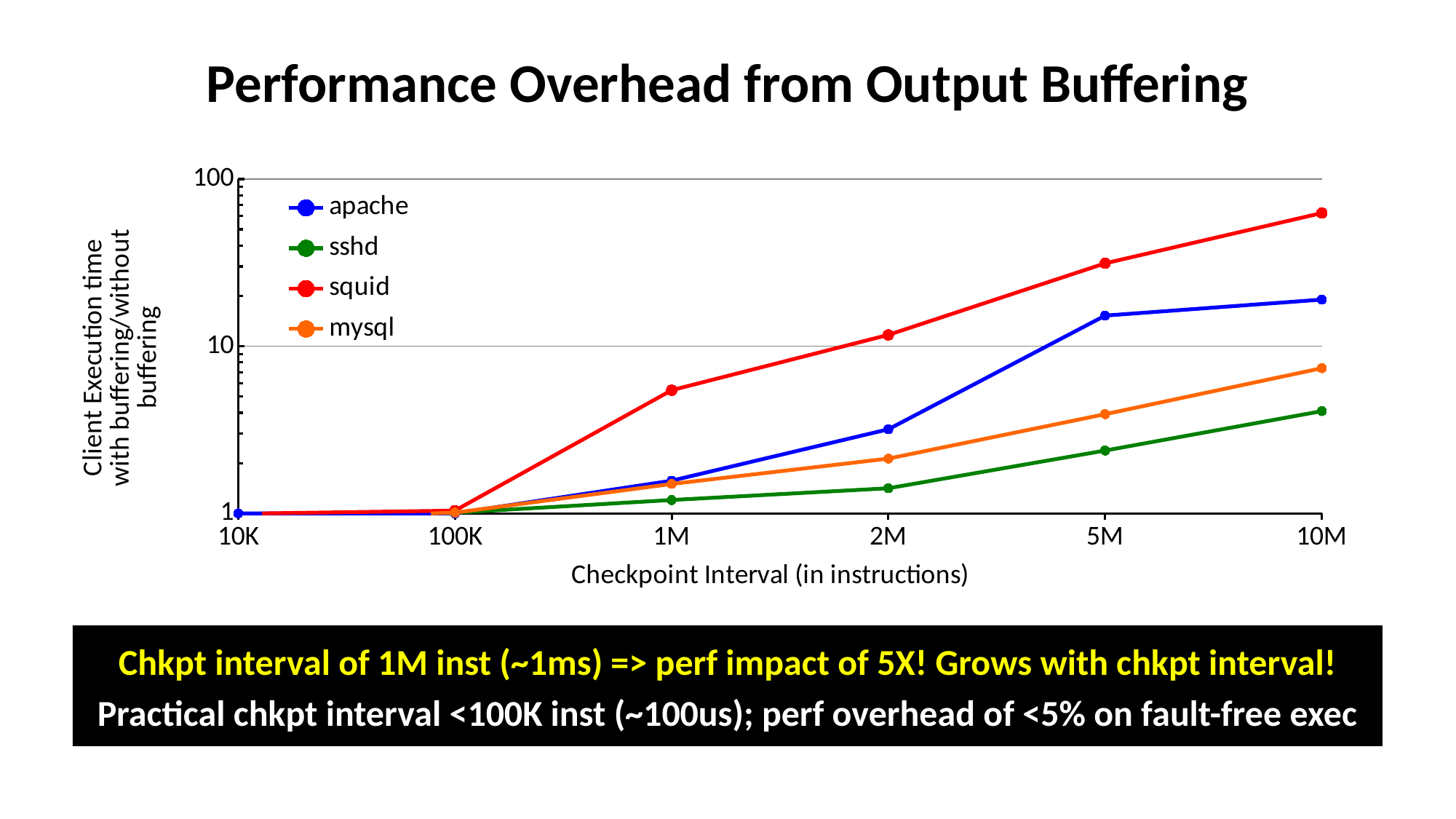

# Performance Overhead from Output Buffering

### Chart

| Category | apache | sshd | squid | mysql |
|---|---|---|---|---|
| 10K | 1.000023430364104 | 0.804388566905551 | 0.995244027012065 | 0.919129625117209 |
| 100K | 1.000078069107834 | 1.008942381131544 | 1.039156225329579 | 1.010554835611698 |
| 1M | 1.569759615752908 | 1.202163884454145 | 5.458894422149826 | 1.500774278911476 |
| 2M | 3.186443234223157 | 1.413504475863143 | 11.6924746809375 | 2.127277633821111 |
| 5M | 15.23870057809238 | 2.37741994602088 | 31.33095165171524 | 3.922469599910837 |
| 10M | 18.99241254735548 | 4.091414316086576 | 62.62279046856118 | 7.38939267783938 |
Chkpt interval of 1M inst (~1ms) => perf impact of 5X! Grows with chkpt interval!
Practical chkpt interval <100K inst (~100us); perf overhead of <5% on fault-free exec